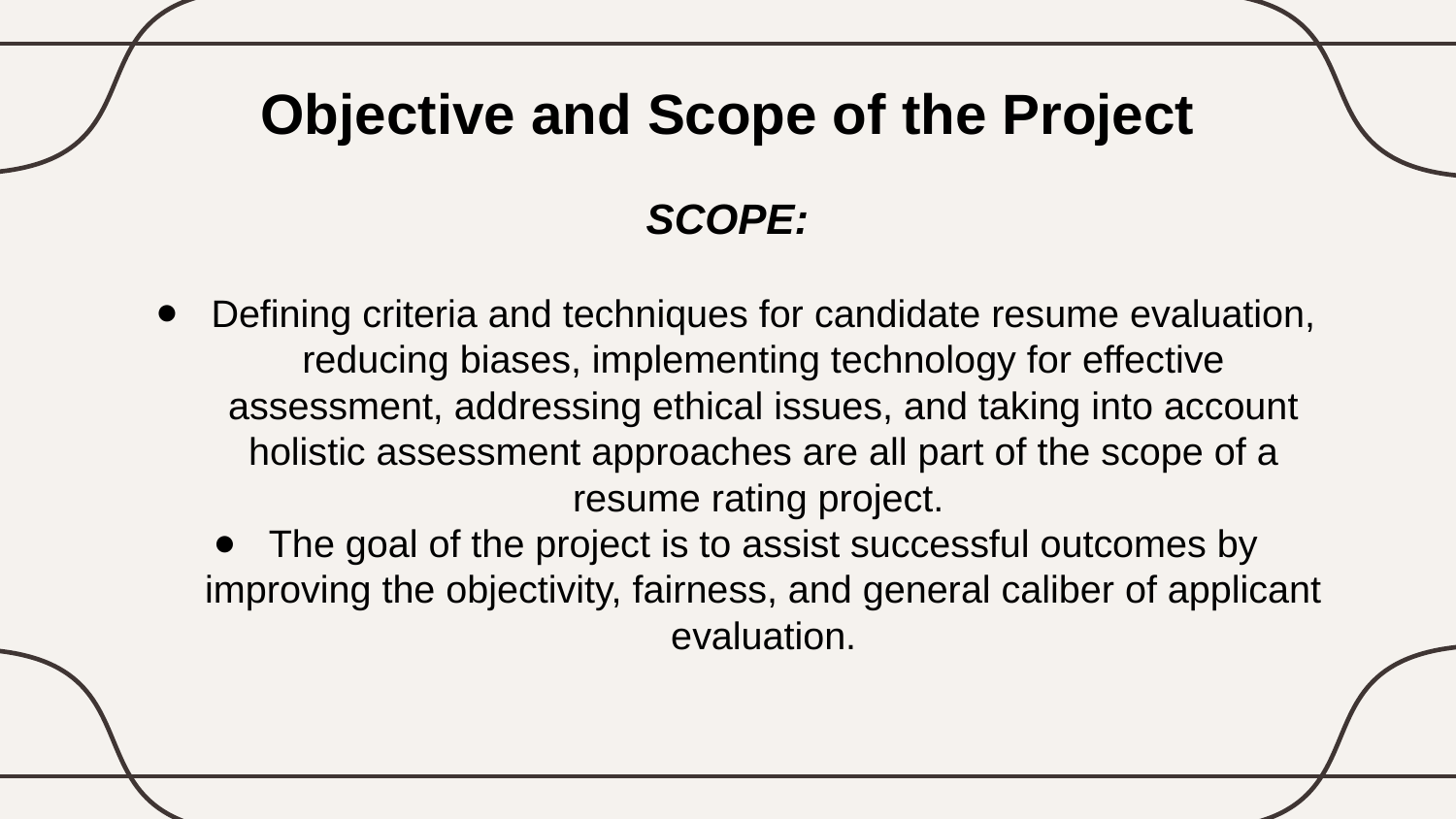

# Objective and Scope of the Project
SCOPE:

Defining criteria and techniques for candidate resume evaluation, reducing biases, implementing technology for effective assessment, addressing ethical issues, and taking into account holistic assessment approaches are all part of the scope of a resume rating project.
The goal of the project is to assist successful outcomes by improving the objectivity, fairness, and general caliber of applicant evaluation.